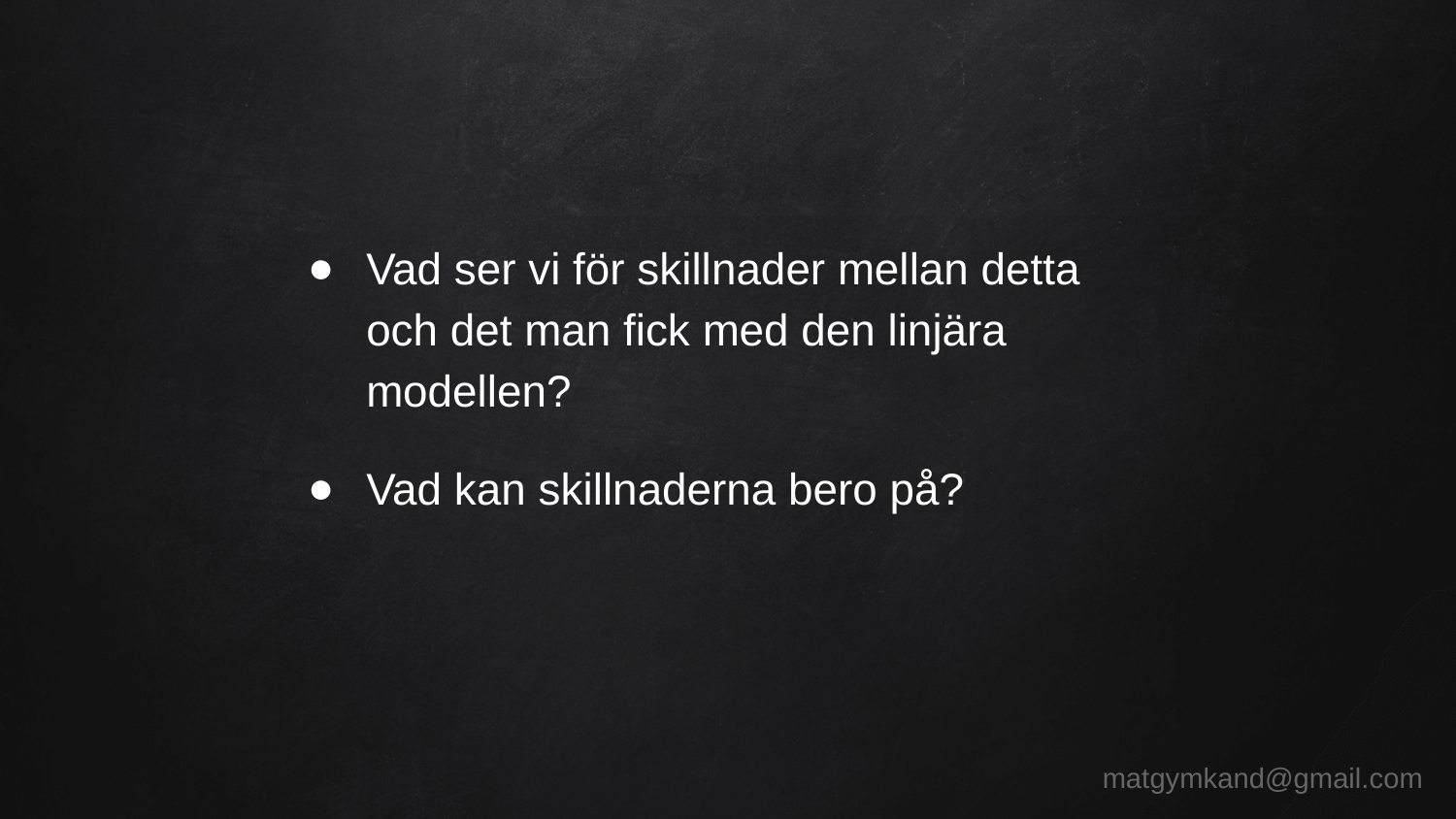

Vad ser vi för skillnader mellan detta och det man fick med den linjära modellen?

Vad kan skillnaderna bero på?
matgymkand@gmail.com